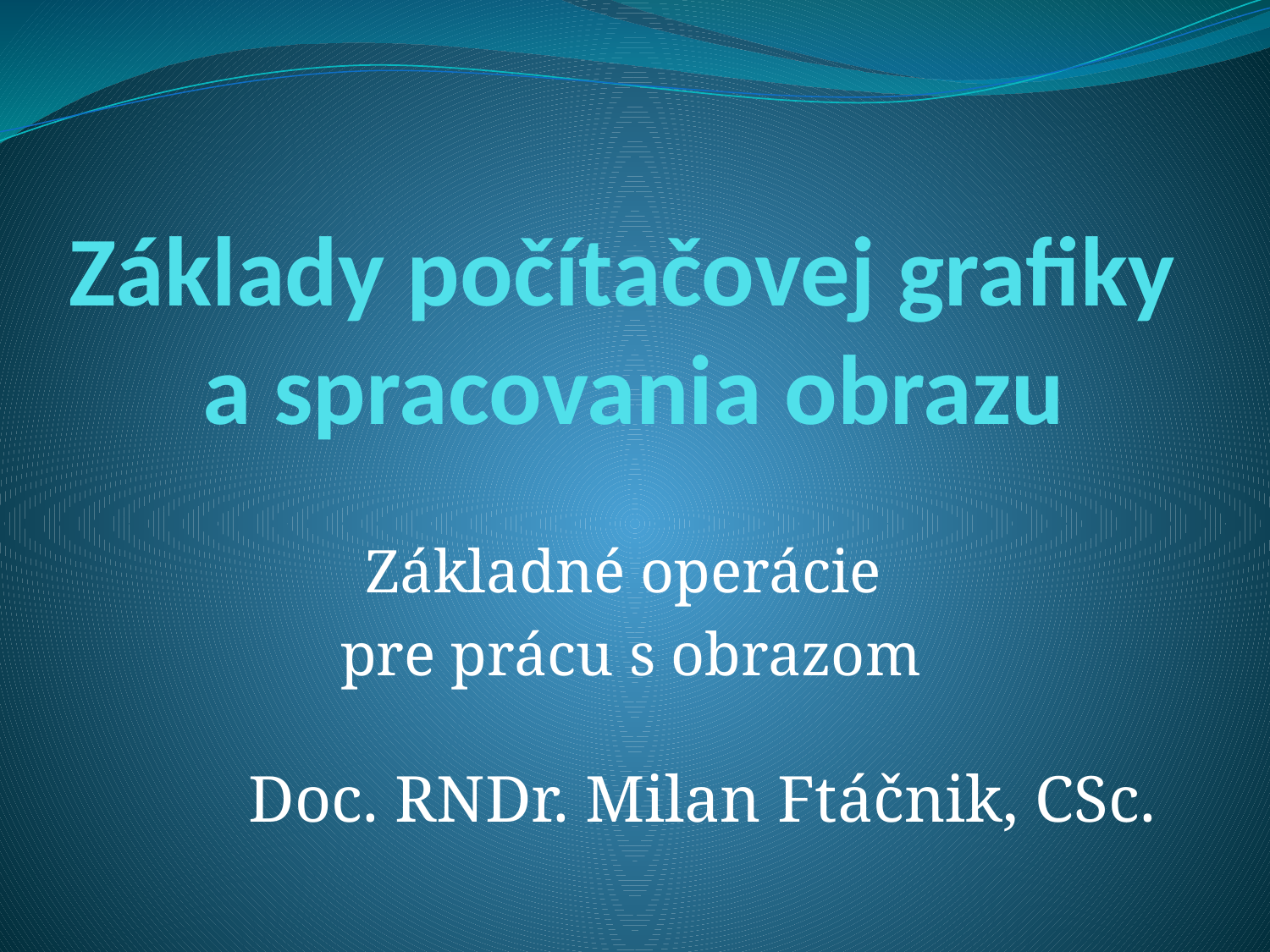

# Základy počítačovej grafiky a spracovania obrazu

Základné operácie
pre prácu s obrazom

Doc. RNDr. Milan Ftáčnik, CSc.